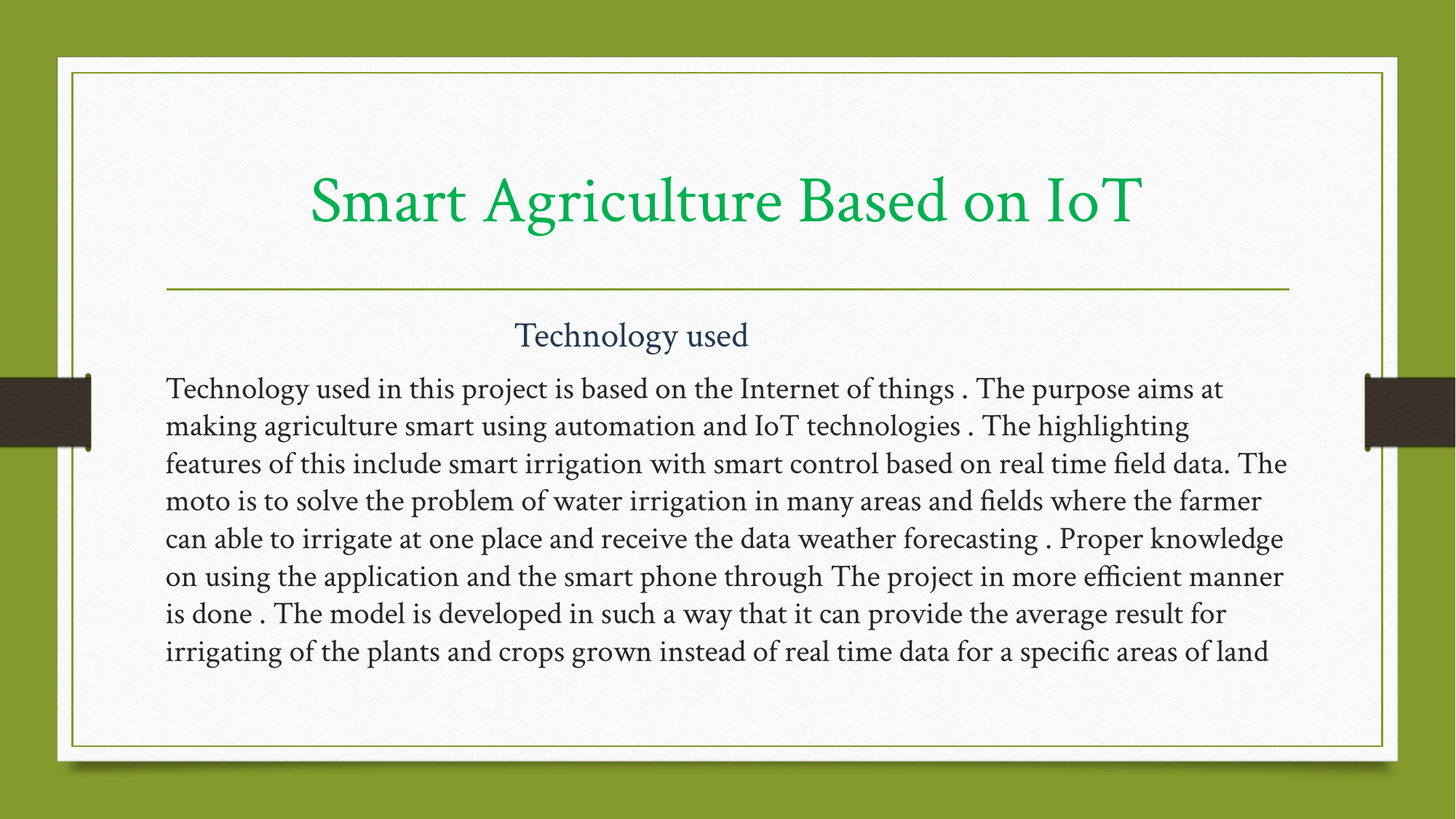

# Smart Agriculture Based on IoT
                                                          Technology used
Technology used in this project is based on the Internet of things . The purpose aims at making agriculture smart using automation and IoT technologies . The highlighting features of this include smart irrigation with smart control based on real time field data. The moto is to solve the problem of water irrigation in many areas and fields where the farmer can able to irrigate at one place and receive the data weather forecasting . Proper knowledge on using the application and the smart phone through The project in more efficient manner is done . The model is developed in such a way that it can provide the average result for irrigating of the plants and crops grown instead of real time data for a specific areas of land